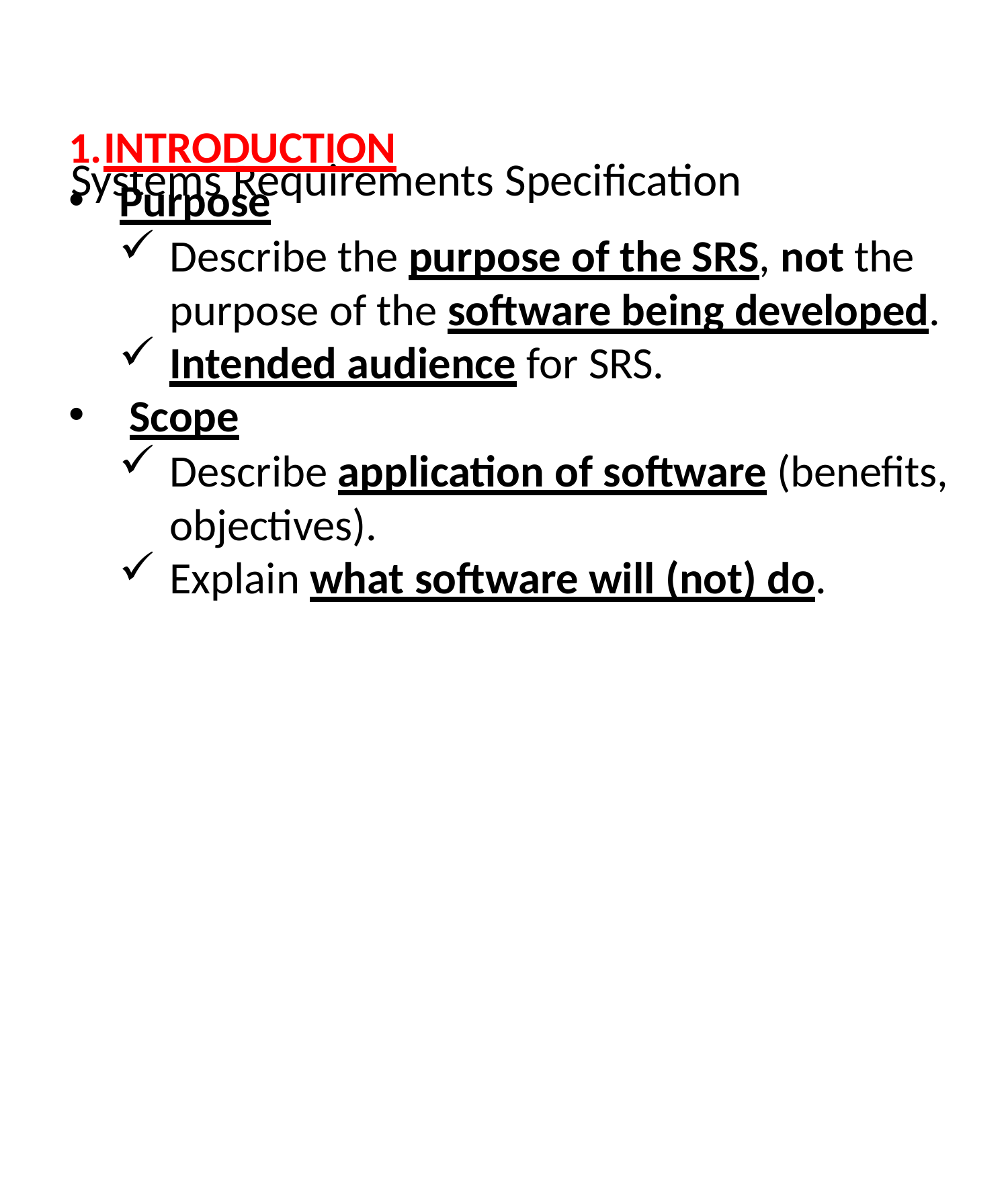

# Systems Requirements Specification
INTRODUCTION
Purpose
Describe the purpose of the SRS, not the purpose of the software being developed.
Intended audience for SRS.
Scope
Describe application of software (benefits, objectives).
Explain what software will (not) do.